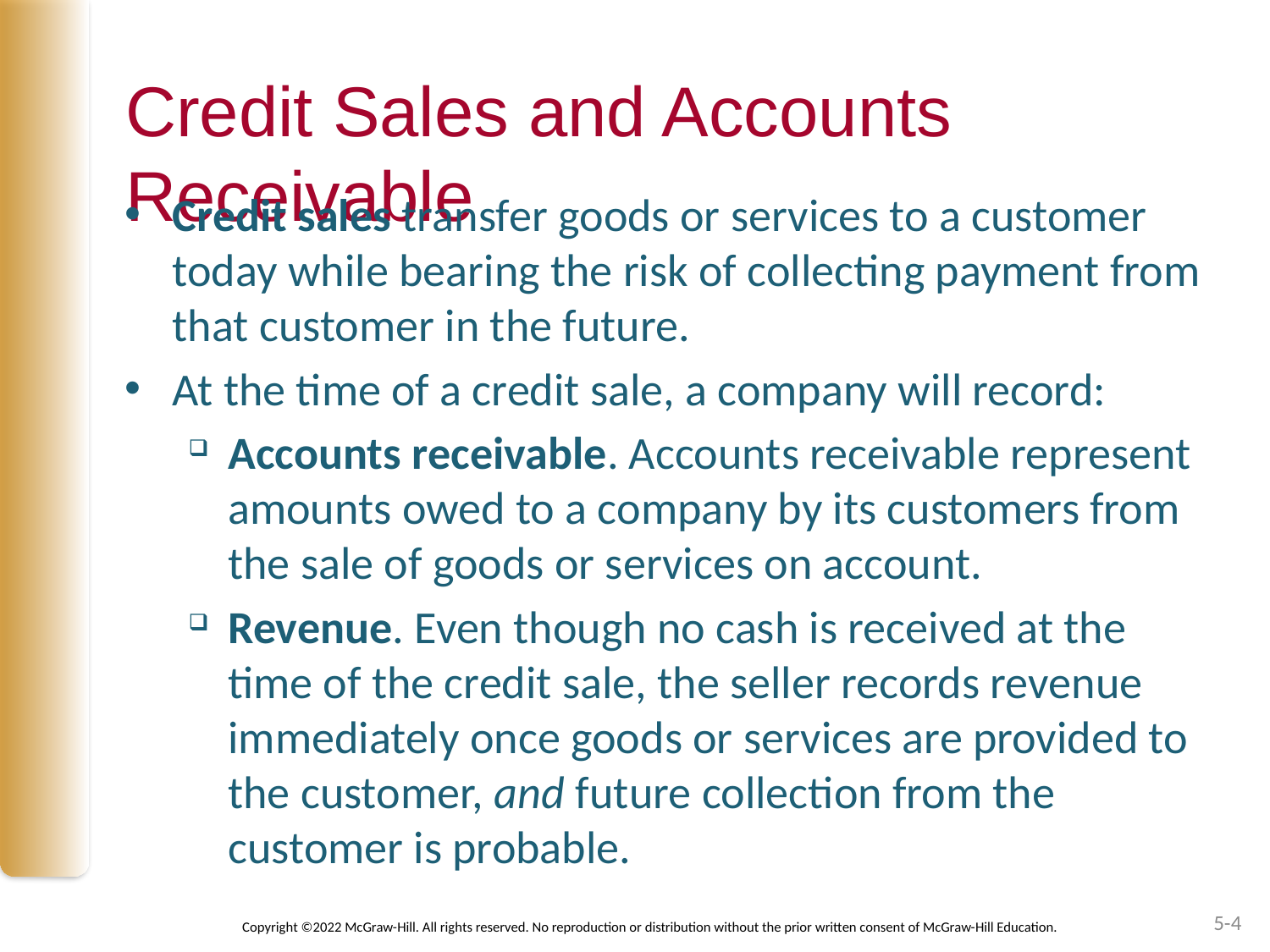

# Credit Sales and Accounts Receivable
Credit sales transfer goods or services to a customer today while bearing the risk of collecting payment from that customer in the future.
At the time of a credit sale, a company will record:
Accounts receivable. Accounts receivable represent amounts owed to a company by its customers from the sale of goods or services on account.
Revenue. Even though no cash is received at the time of the credit sale, the seller records revenue immediately once goods or services are provided to the customer, and future collection from the customer is probable.
5-4
Copyright ©2022 McGraw-Hill. All rights reserved. No reproduction or distribution without the prior written consent of McGraw-Hill Education.